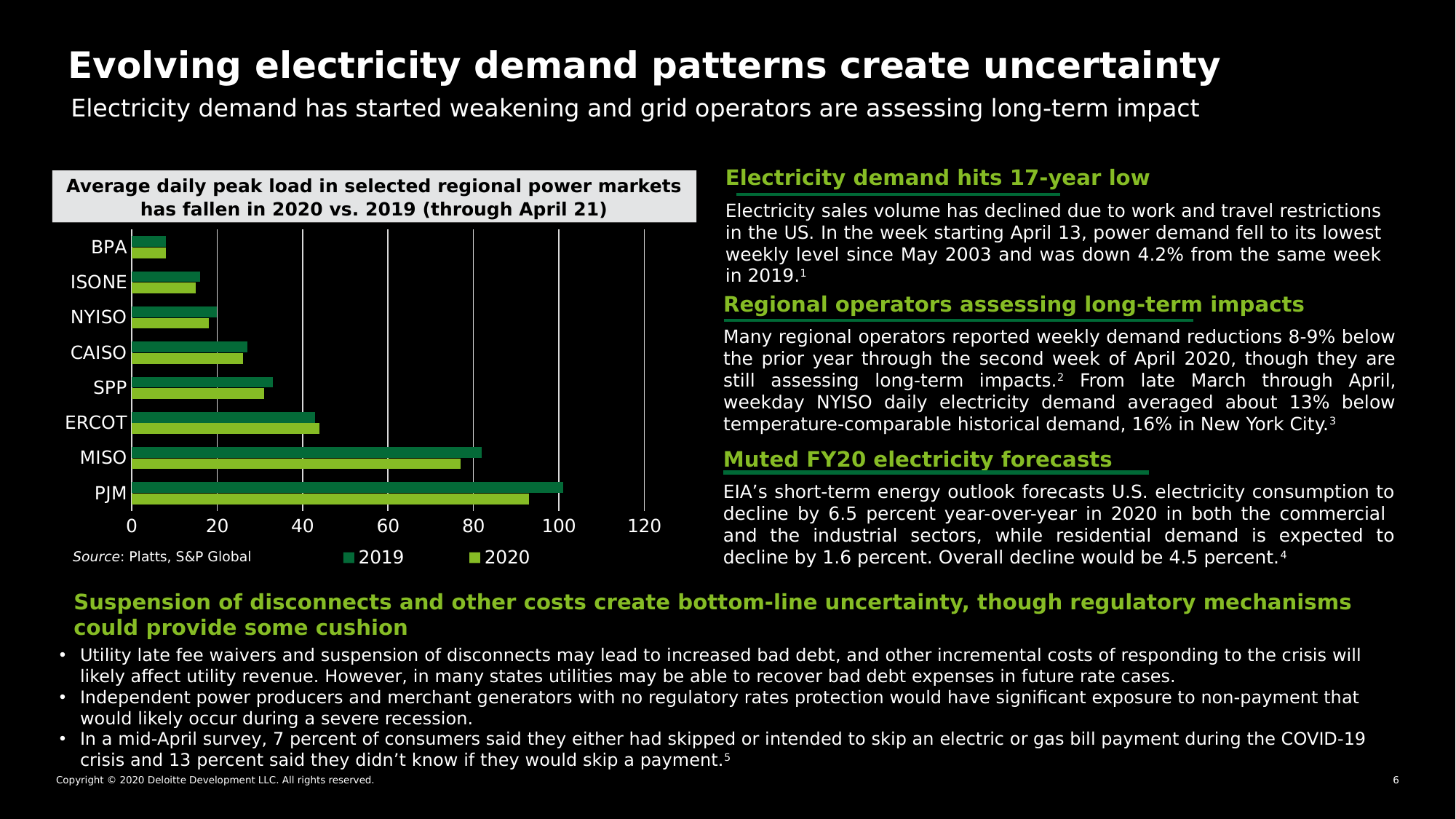

Evolving electricity demand patterns create uncertainty
Electricity demand has started weakening and grid operators are assessing long-term impact
Electricity demand hits 17-year low
Electricity sales volume has declined due to work and travel restrictions in the US. In the week starting April 13, power demand fell to its lowest weekly level since May 2003 and was down 4.2% from the same week in 2019.1
Average daily peak load in selected regional power markets
has fallen in 2020 vs. 2019 (through April 21)

### Chart

| Category | 2020 | 2019 |
|---|---|---|
| PJM | 93.0 | 101.0 |
| MISO | 77.0 | 82.0 |
| ERCOT | 44.0 | 43.0 |
| SPP | 31.0 | 33.0 |
| CAISO | 26.0 | 27.0 |
| NYISO | 18.0 | 20.0 |
| ISONE | 15.0 | 16.0 |
| BPA | 8.0 | 8.0 |
Regional operators assessing long-term impacts
Many regional operators reported weekly demand reductions 8-9% below the prior year through the second week of April 2020, though they are still assessing long-term impacts.2 From late March through April, weekday NYISO daily electricity demand averaged about 13% below temperature-comparable historical demand, 16% in New York City.3
Muted FY20 electricity forecasts
EIA’s short-term energy outlook forecasts U.S. electricity consumption to decline by 6.5 percent year-over-year in 2020 in both the commercial  and the industrial sectors, while residential demand is expected to decline by 1.6 percent. Overall decline would be 4.5 percent.4
Source: Platts, S&P Global
Suspension of disconnects and other costs create bottom-line uncertainty, though regulatory mechanisms could provide some cushion
Utility late fee waivers and suspension of disconnects may lead to increased bad debt, and other incremental costs of responding to the crisis will likely affect utility revenue. However, in many states utilities may be able to recover bad debt expenses in future rate cases.
Independent power producers and merchant generators with no regulatory rates protection would have significant exposure to non-payment that would likely occur during a severe recession.
In a mid-April survey, 7 percent of consumers said they either had skipped or intended to skip an electric or gas bill payment during the COVID-19 crisis and 13 percent said they didn’t know if they would skip a payment.5